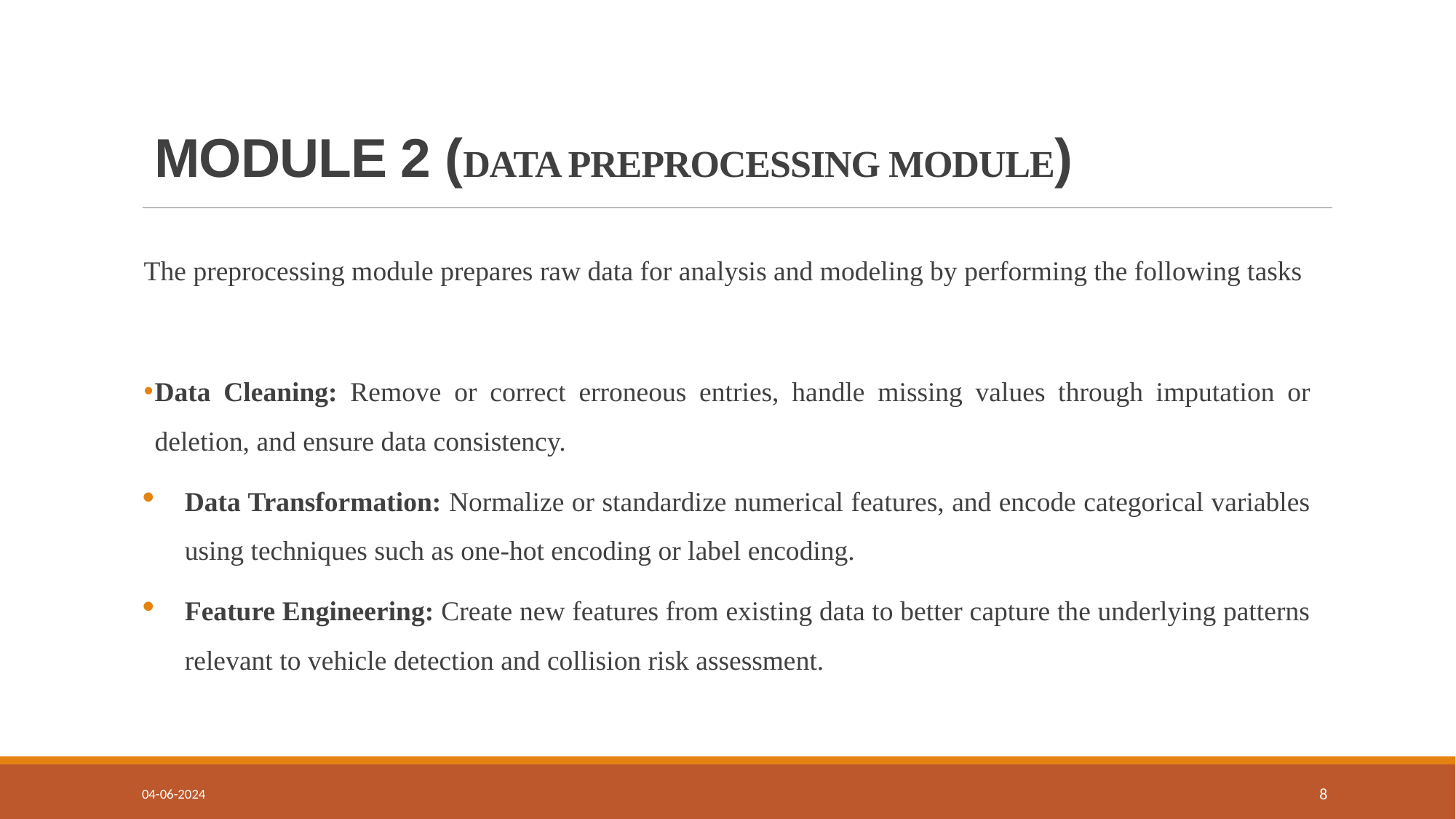

# MODULE 2 (DATA PREPROCESSING MODULE)
The preprocessing module prepares raw data for analysis and modeling by performing the following tasks

Data Cleaning: Remove or correct erroneous entries, handle missing values through imputation or deletion, and ensure data consistency.
Data Transformation: Normalize or standardize numerical features, and encode categorical variables using techniques such as one-hot encoding or label encoding.
Feature Engineering: Create new features from existing data to better capture the underlying patterns relevant to vehicle detection and collision risk assessment.

04-06-2024
8